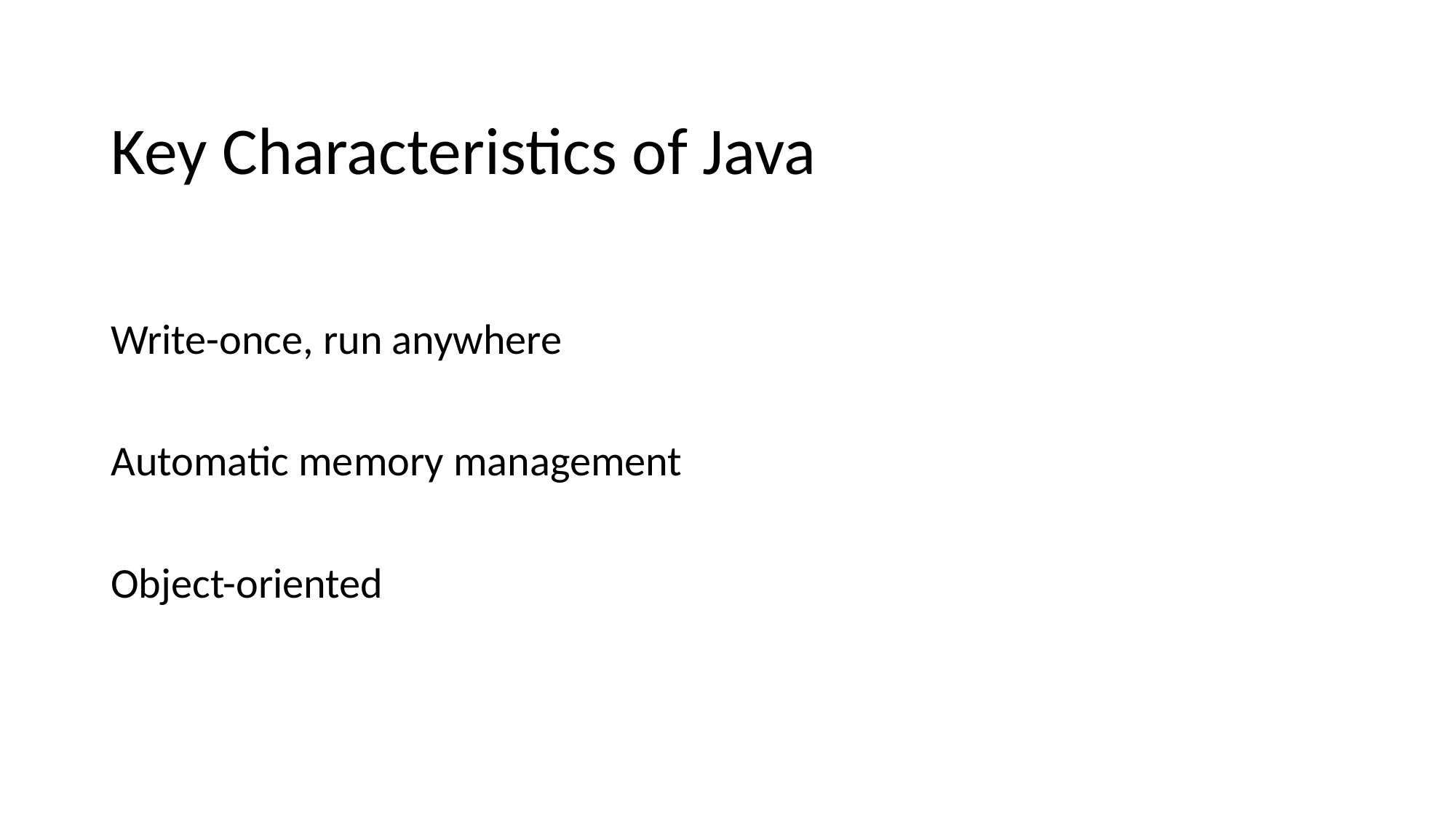

# Key Characteristics of Java

Write-once, run anywhere

Automatic memory management

Object-oriented